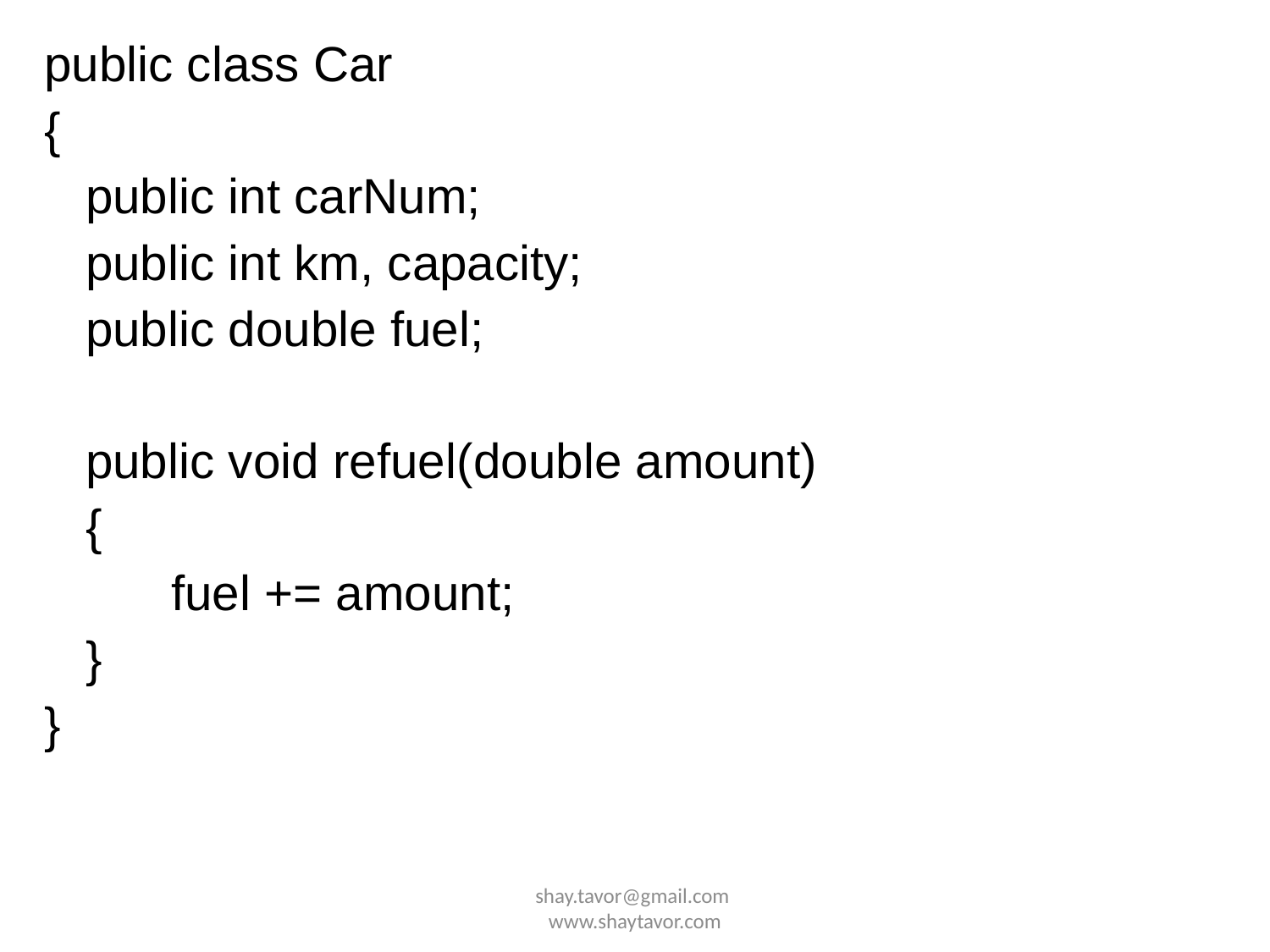

public class Car
{
   public int carNum;
   public int km, capacity;
   public double fuel;

   public void refuel(double amount)
   {
	fuel += amount;
   }
}
shay.tavor@gmail.com  www.shaytavor.com